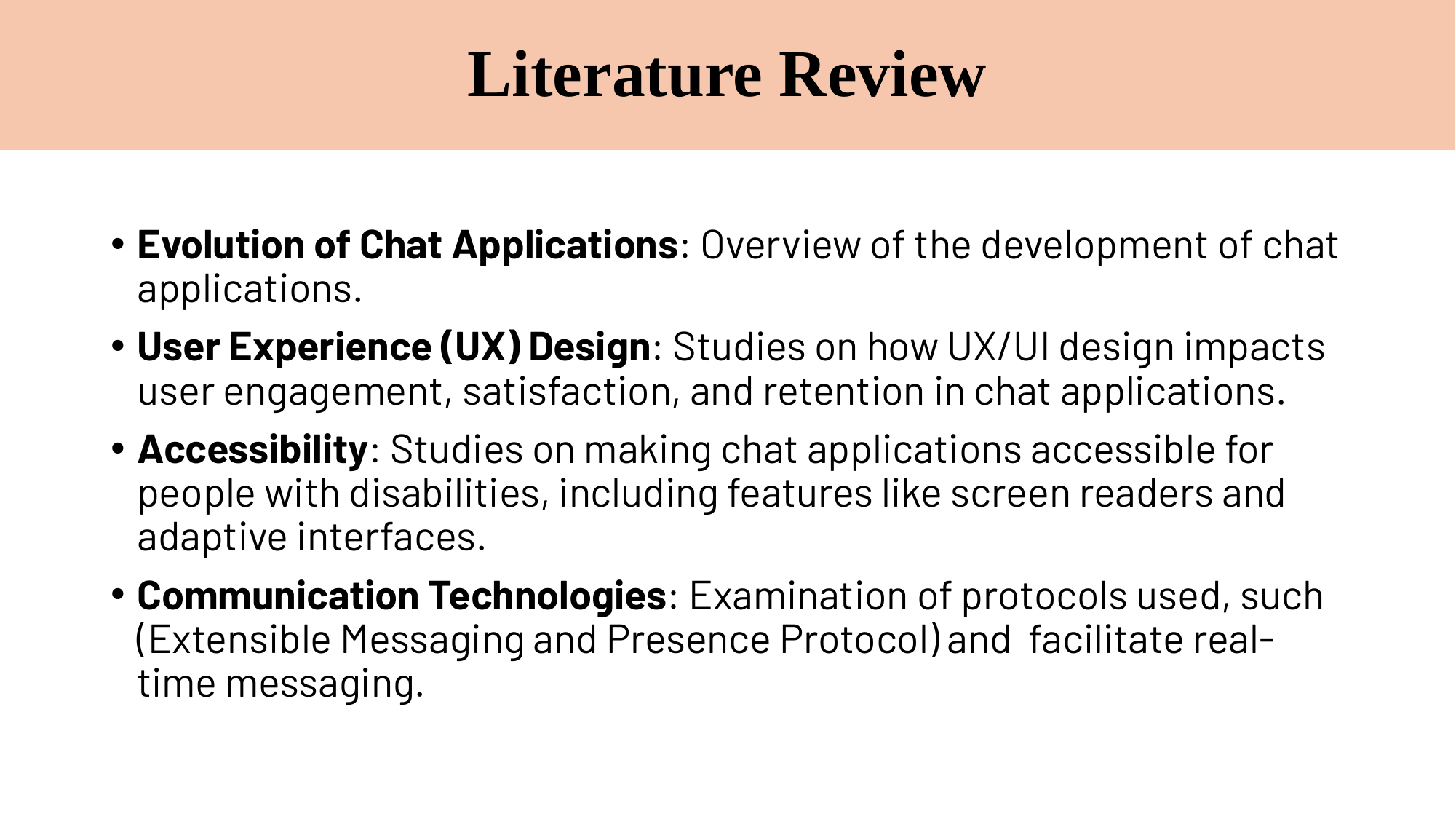

# Literature Review
Evolution of Chat Applications: Overview of the development of chat applications.
User Experience (UX) Design: Studies on how UX/UI design impacts user engagement, satisfaction, and retention in chat applications.
Accessibility: Studies on making chat applications accessible for people with disabilities, including features like screen readers and adaptive interfaces.
Communication Technologies: Examination of protocols used, such (Extensible Messaging and Presence Protocol) and  facilitate real-time messaging.